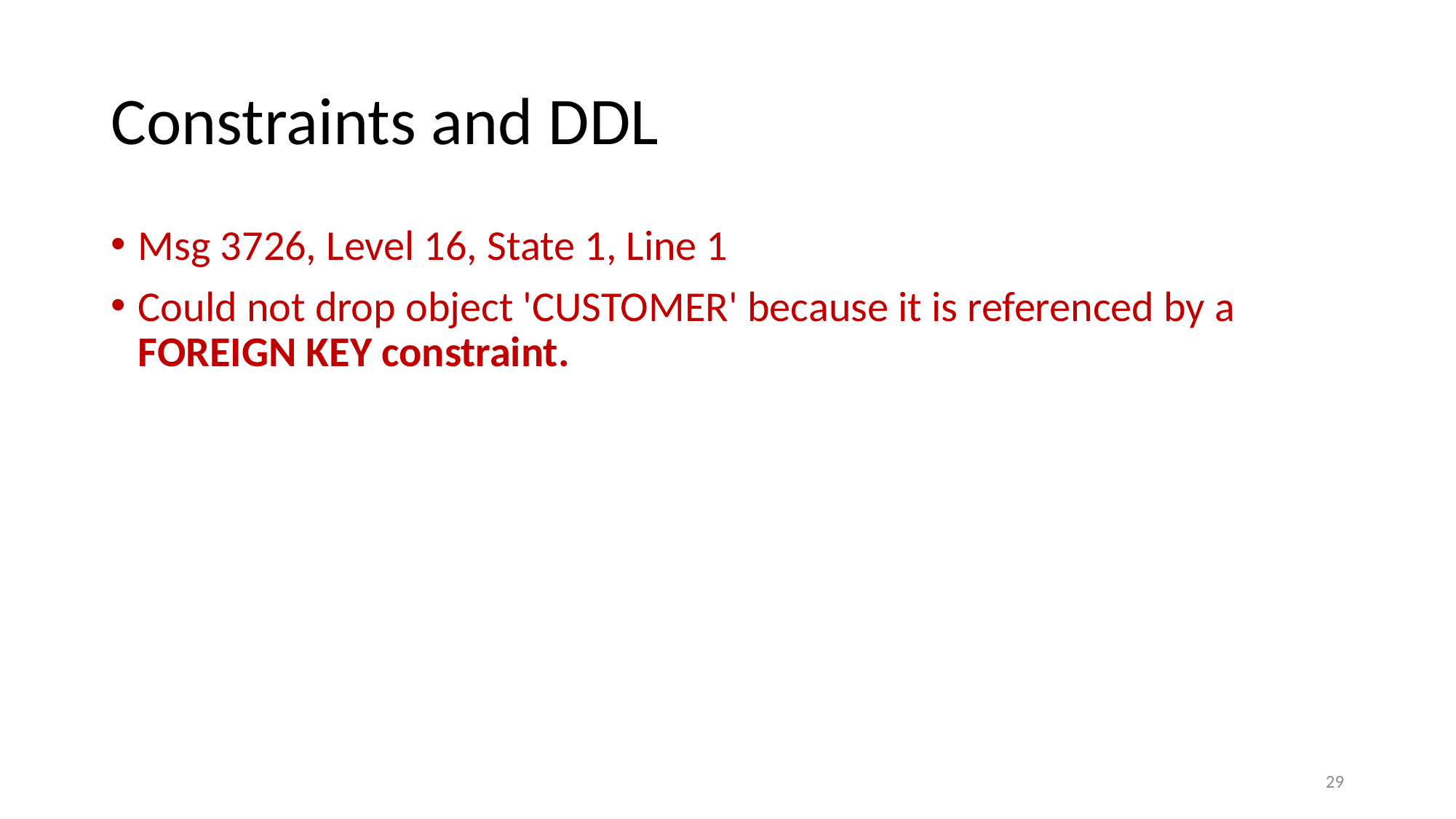

# Constraints and DDL
Msg 3726, Level 16, State 1, Line 1
Could not drop object 'CUSTOMER' because it is referenced by a FOREIGN KEY constraint.

29